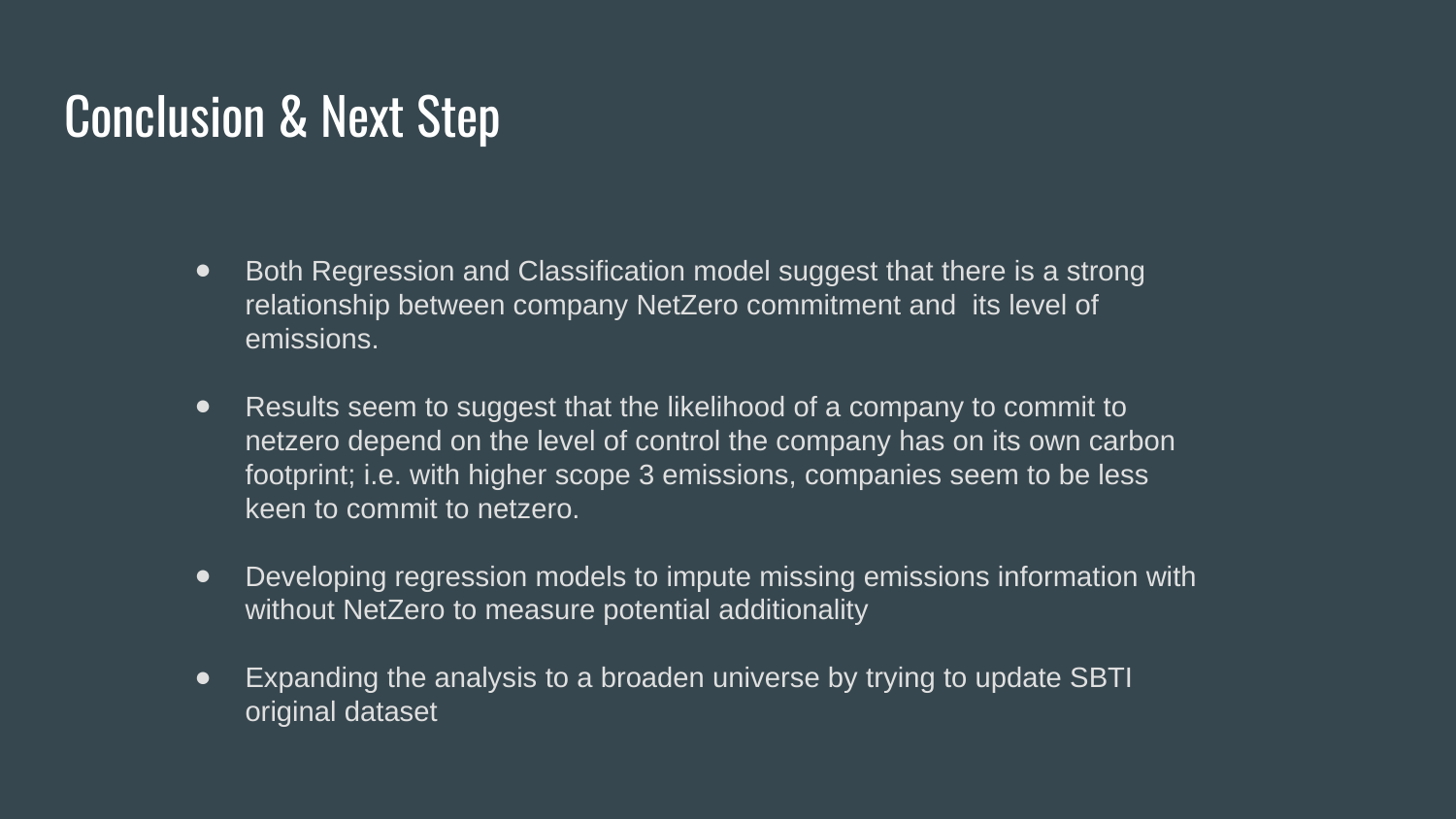

# Conclusion & Next Step

Both Regression and Classification model suggest that there is a strong relationship between company NetZero commitment and  its level of emissions.

Results seem to suggest that the likelihood of a company to commit to netzero depend on the level of control the company has on its own carbon footprint; i.e. with higher scope 3 emissions, companies seem to be less keen to commit to netzero.

Developing regression models to impute missing emissions information with without NetZero to measure potential additionality

Expanding the analysis to a broaden universe by trying to update SBTI original dataset